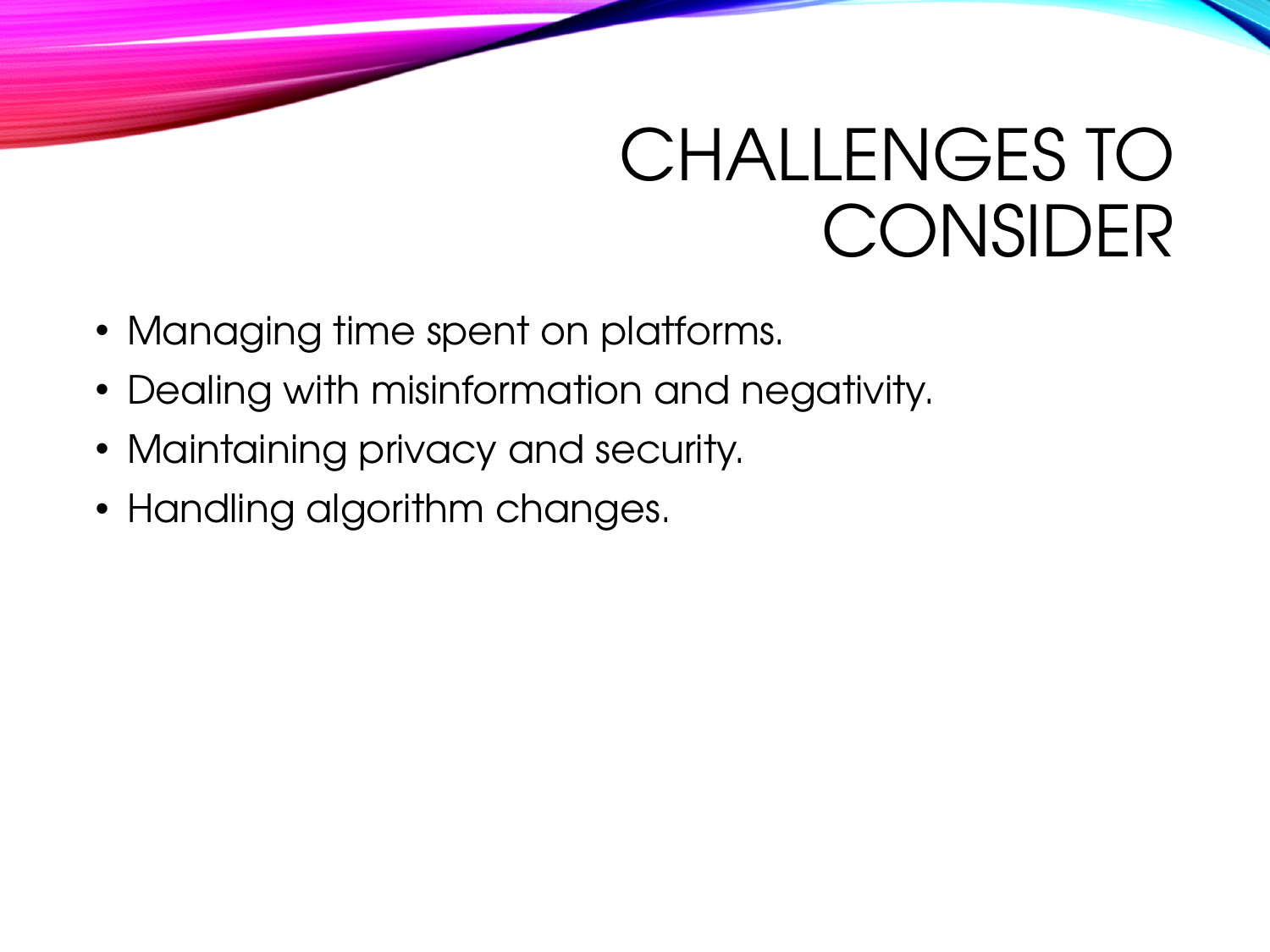

# Challenges to Consider
Managing time spent on platforms.
Dealing with misinformation and negativity.
Maintaining privacy and security.
Handling algorithm changes.